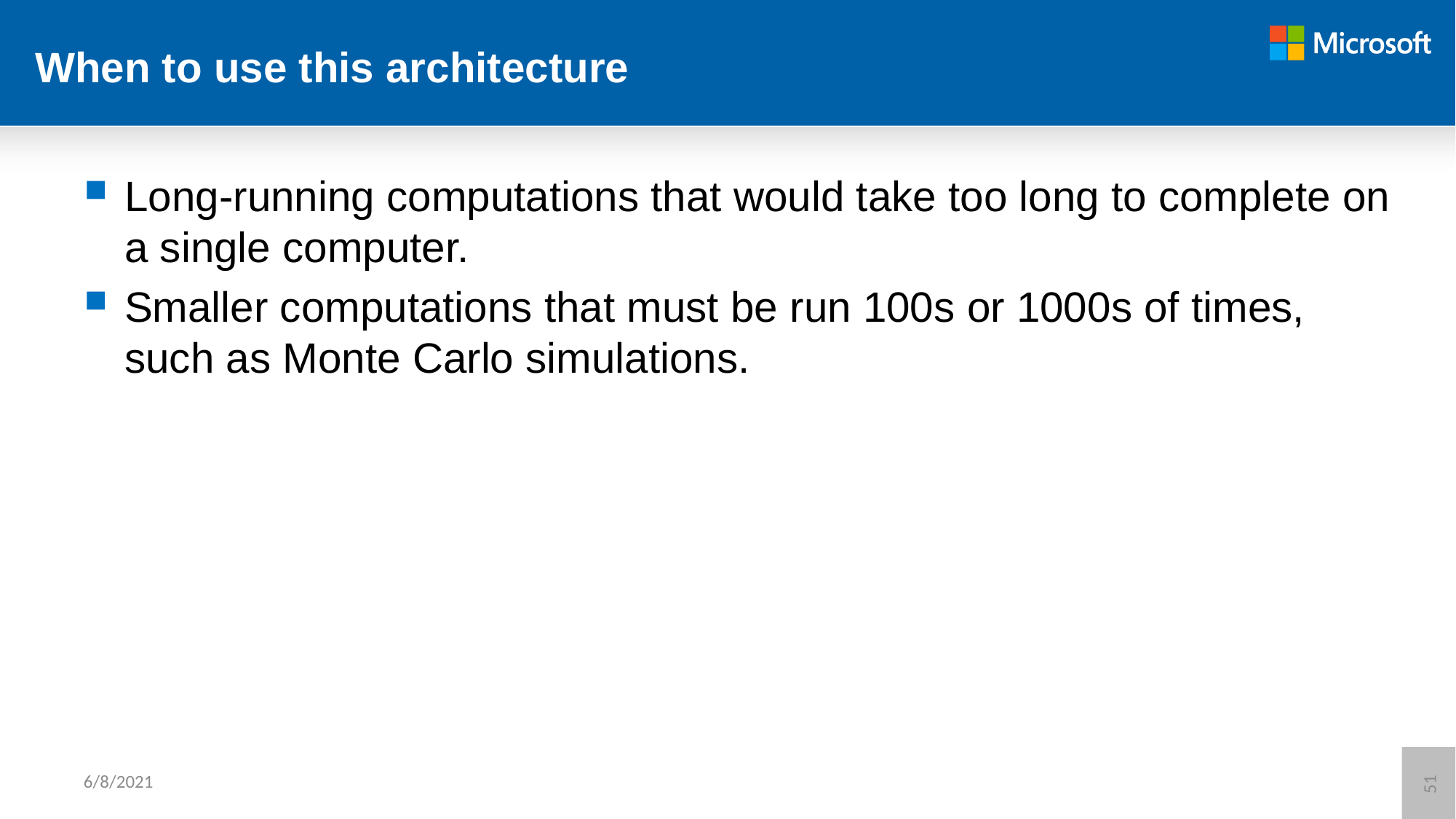

# When to use this architecture
Long-running computations that would take too long to complete on a single computer.
Smaller computations that must be run 100s or 1000s of times, such as Monte Carlo simulations.
6/8/2021